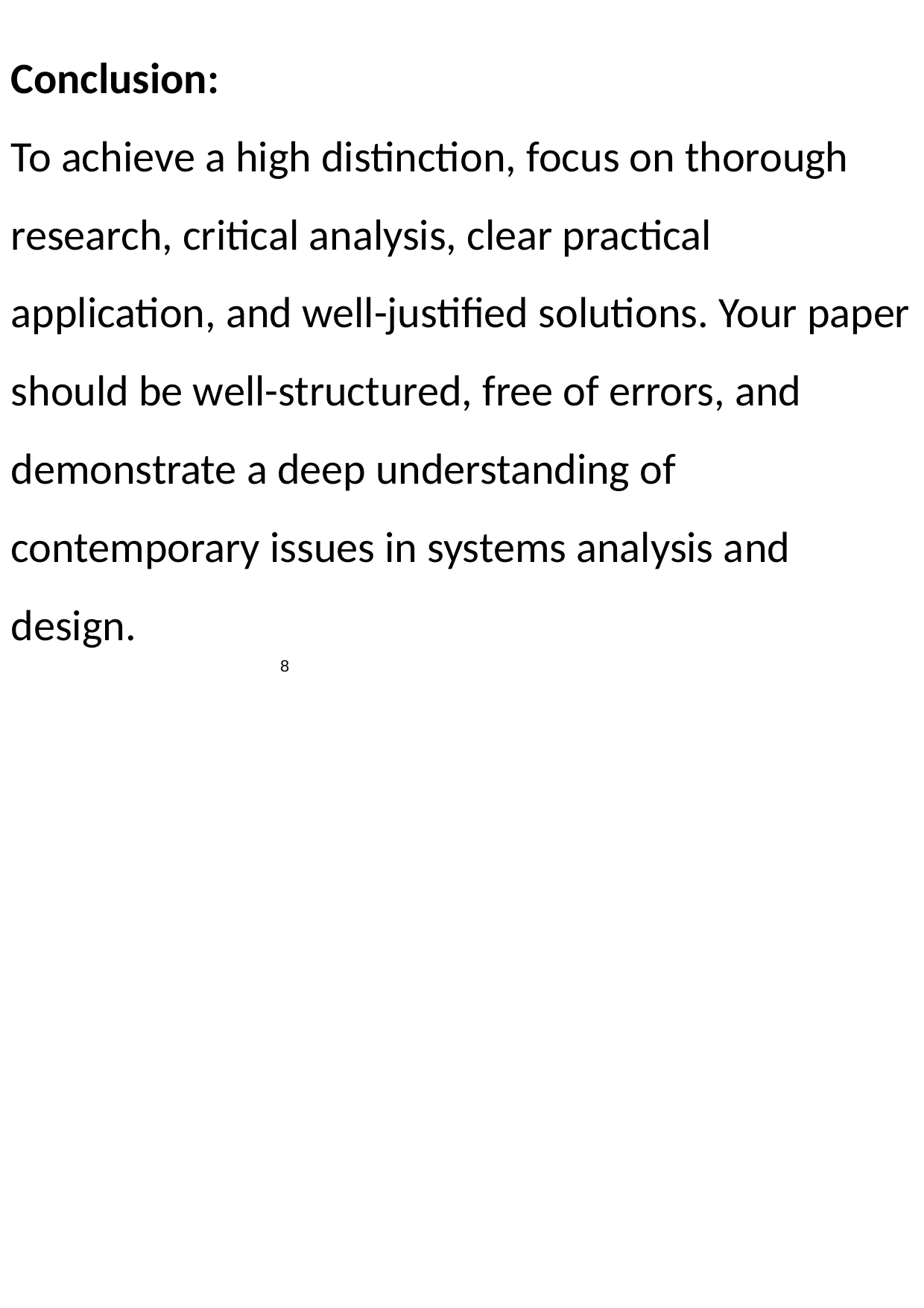

Conclusion:
To achieve a high distinction, focus on thorough research, critical analysis, clear practical application, and well-justified solutions. Your paper should be well-structured, free of errors, and demonstrate a deep understanding of contemporary issues in systems analysis and design.
08